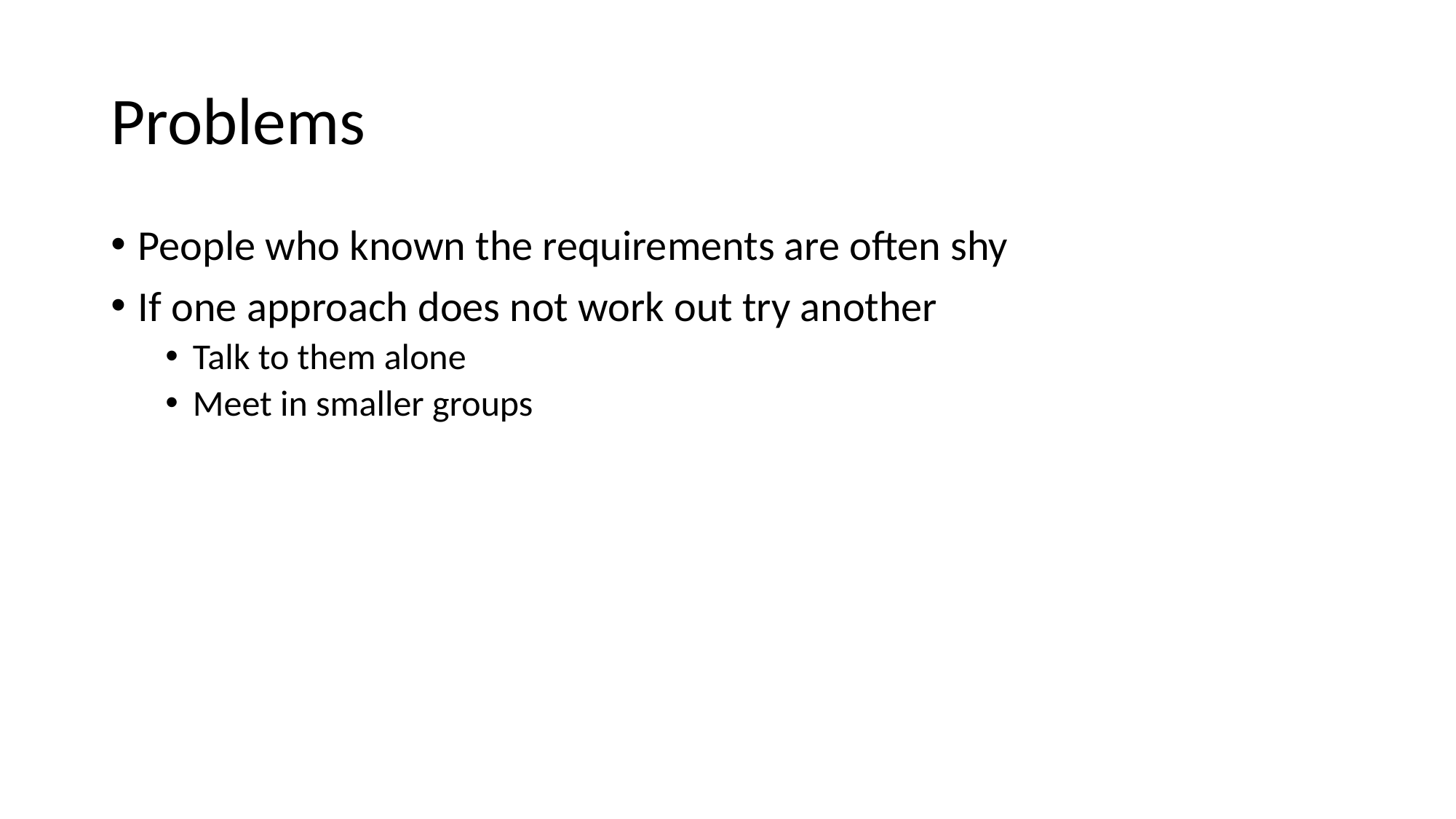

# Problems
People who known the requirements are often shy
If one approach does not work out try another
Talk to them alone
Meet in smaller groups